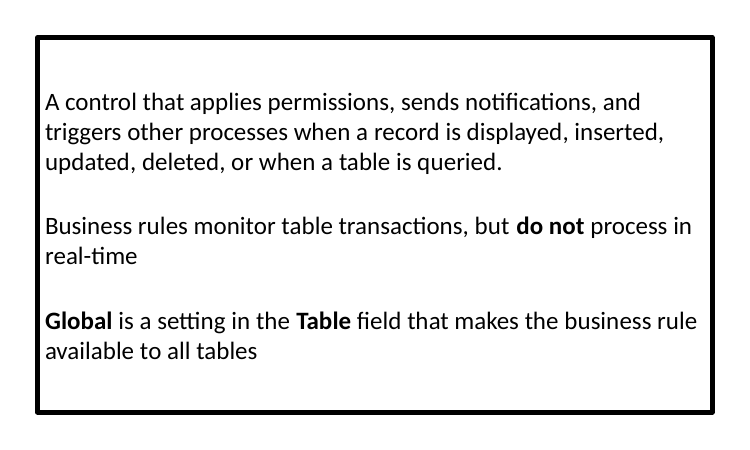

A control that applies permissions, sends notifications, and triggers other processes when a record is displayed, inserted, updated, deleted, or when a table is queried.

Business rules monitor table transactions, but do not process in real-time

Global is a setting in the Table field that makes the business rule available to all tables